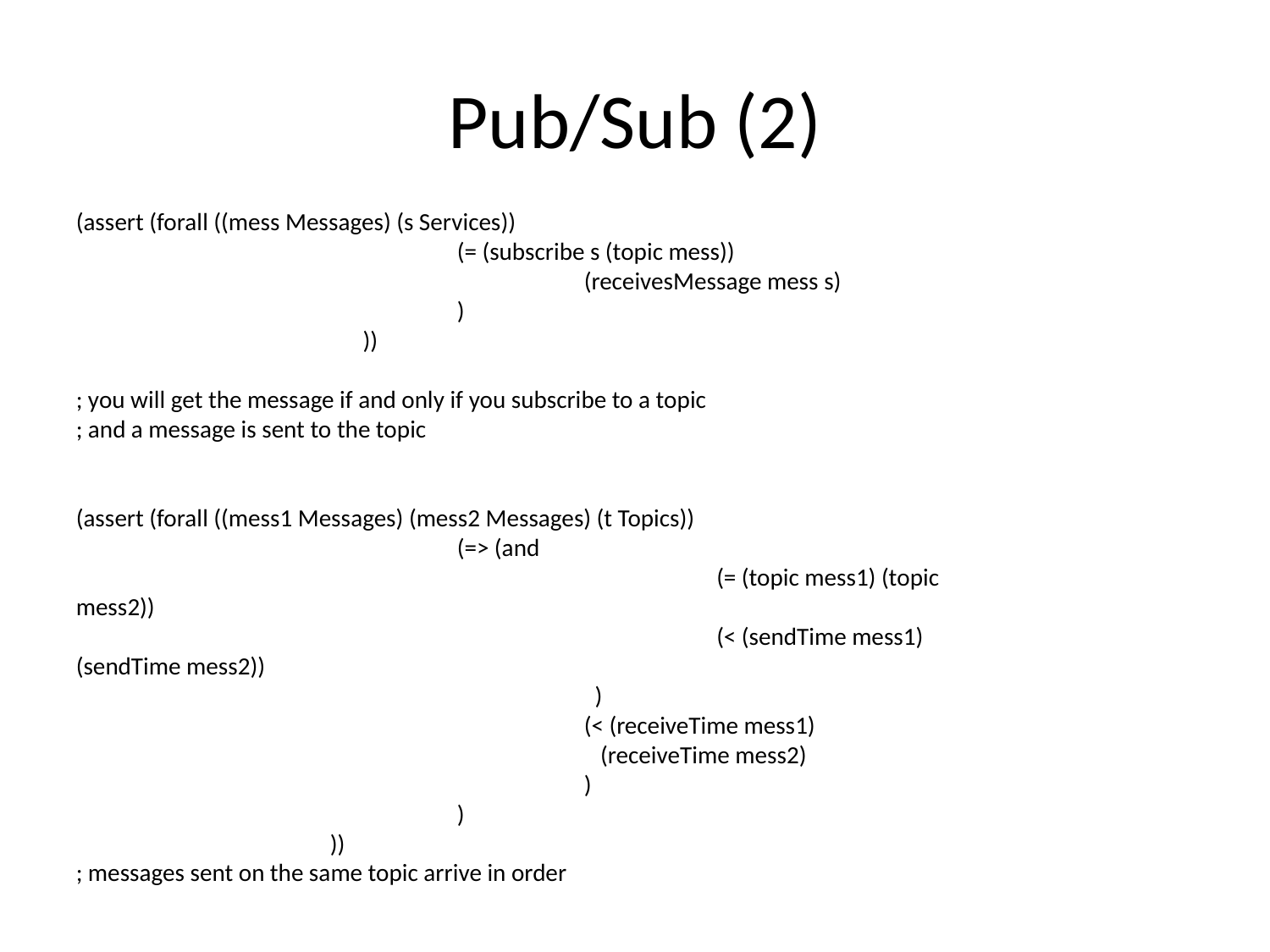

# Pub/Sub (2)
(assert (forall ((mess Messages) (s Services))
      			(= (subscribe s (topic mess))
      				(receivesMessage mess s)
      			)
		      ))

; you will get the message if and only if you subscribe to a topic
; and a message is sent to the topic

(assert (forall ((mess1 Messages) (mess2 Messages) (t Topics))
			(=> (and
					 (= (topic mess1) (topic mess2))
					 (< (sendTime mess1) (sendTime mess2))
				  )
				(< (receiveTime mess1)
				   (receiveTime mess2)
				)
			)
		))
; messages sent on the same topic arrive in order